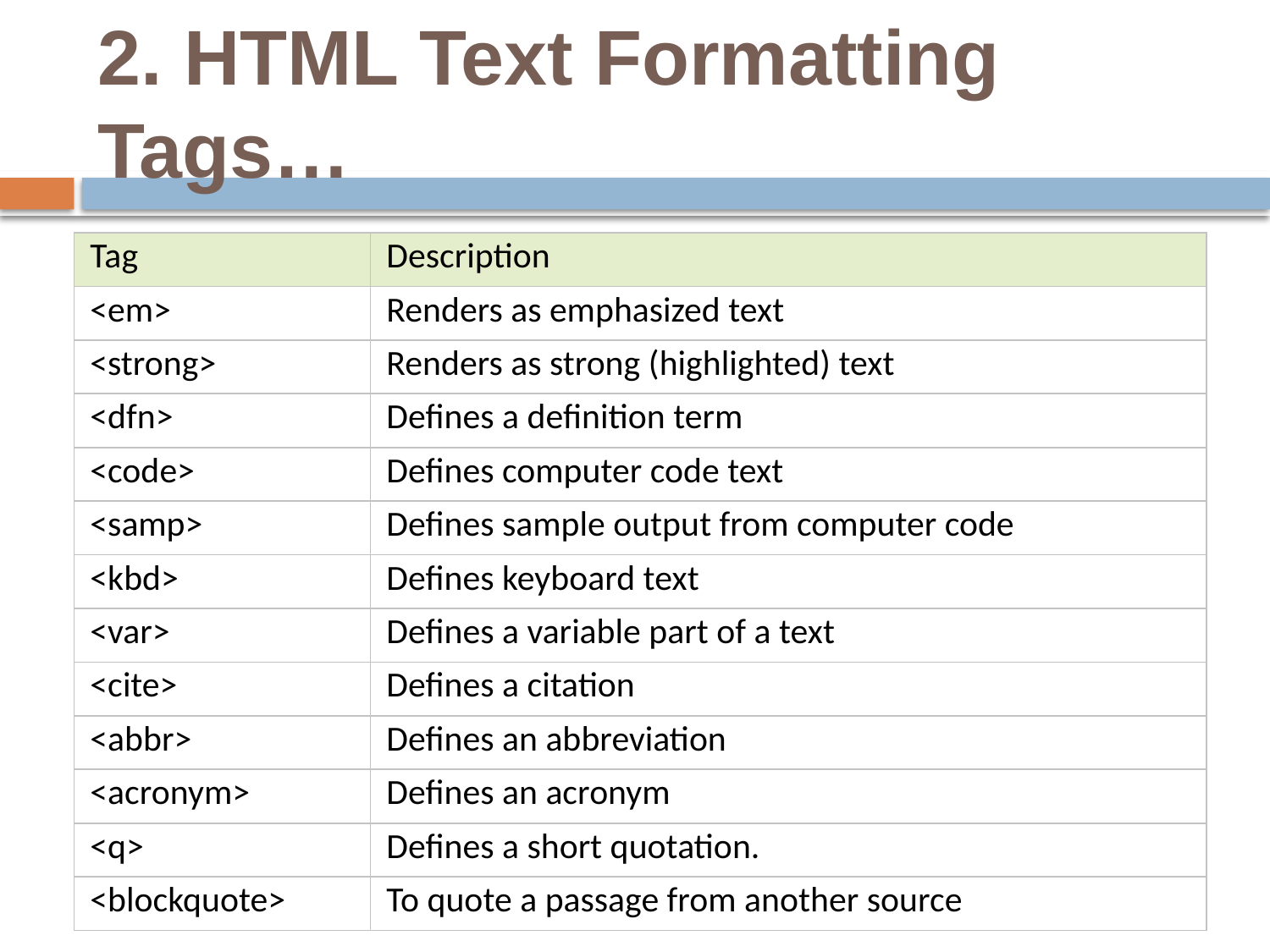

# 2. HTML Text Formatting Tags…
| Tag | Description |
| --- | --- |
| <em> | Renders as emphasized text |
| <strong> | Renders as strong (highlighted) text |
| <dfn> | Defines a definition term |
| <code> | Defines computer code text |
| <samp> | Defines sample output from computer code |
| <kbd> | Defines keyboard text |
| <var> | Defines a variable part of a text |
| <cite> | Defines a citation |
| <abbr> | Defines an abbreviation |
| <acronym> | Defines an acronym |
| <q> | Defines a short quotation. |
| <blockquote> | To quote a passage from another source |